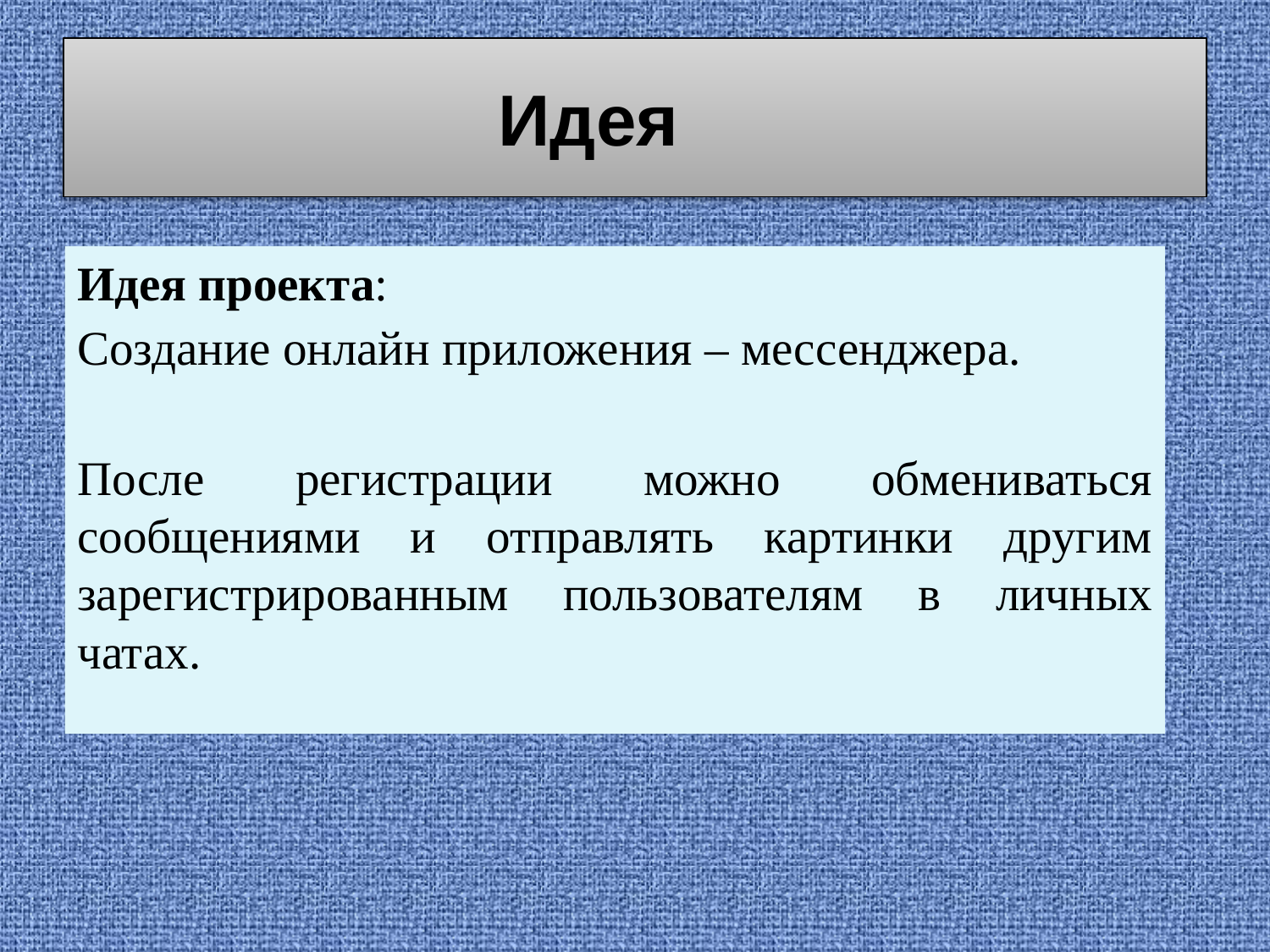

# Идея
Идея проекта:
Создание онлайн приложения – мессенджера.

После регистрации можно обмениваться сообщениями и отправлять картинки другим зарегистрированным пользователям в личных чатах.